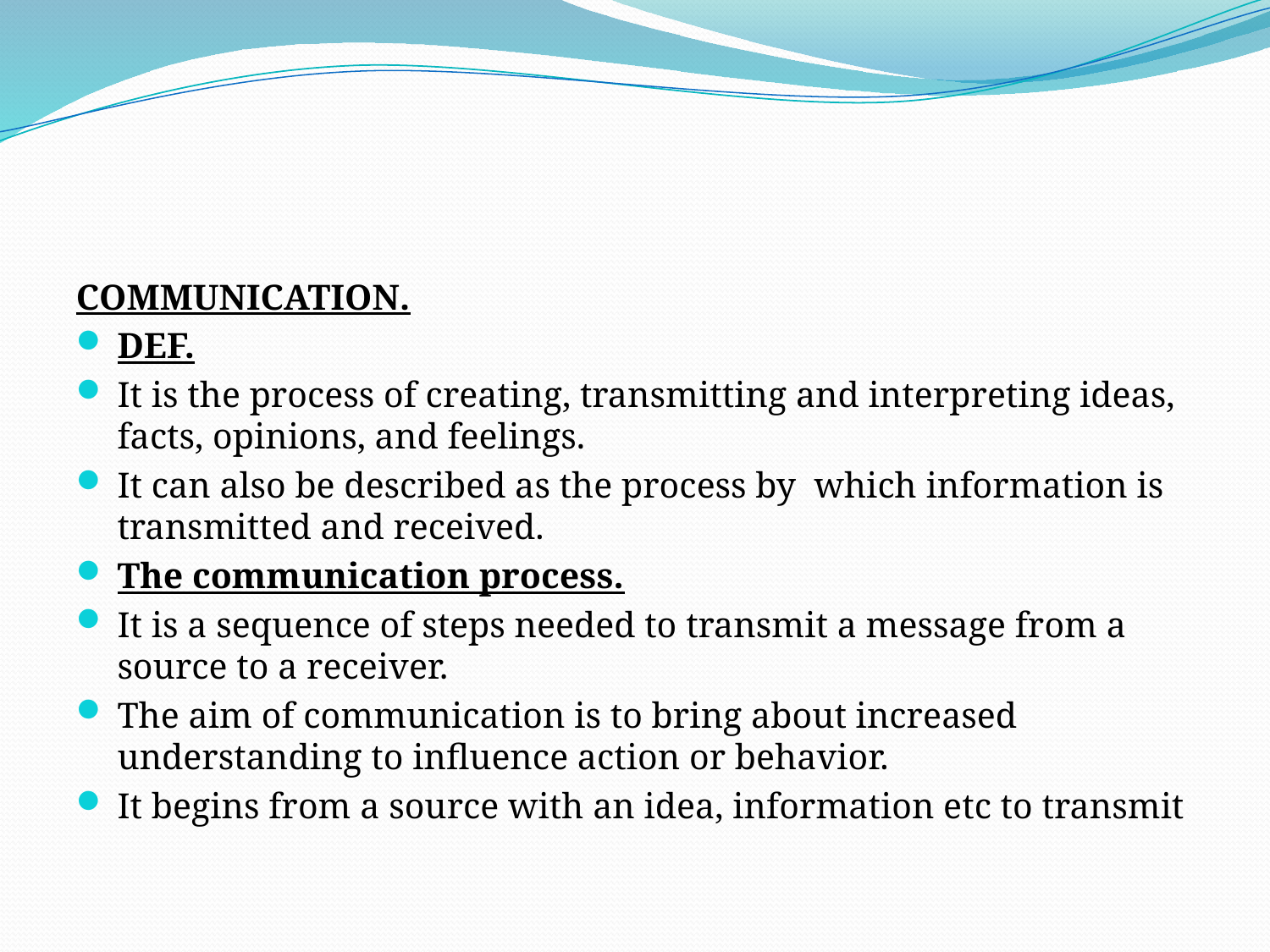

#
COMMUNICATION.
DEF.
It is the process of creating, transmitting and interpreting ideas, facts, opinions, and feelings.
It can also be described as the process by  which information is transmitted and received.
The communication process.
It is a sequence of steps needed to transmit a message from a source to a receiver.
The aim of communication is to bring about increased understanding to influence action or behavior.
It begins from a source with an idea, information etc to transmit